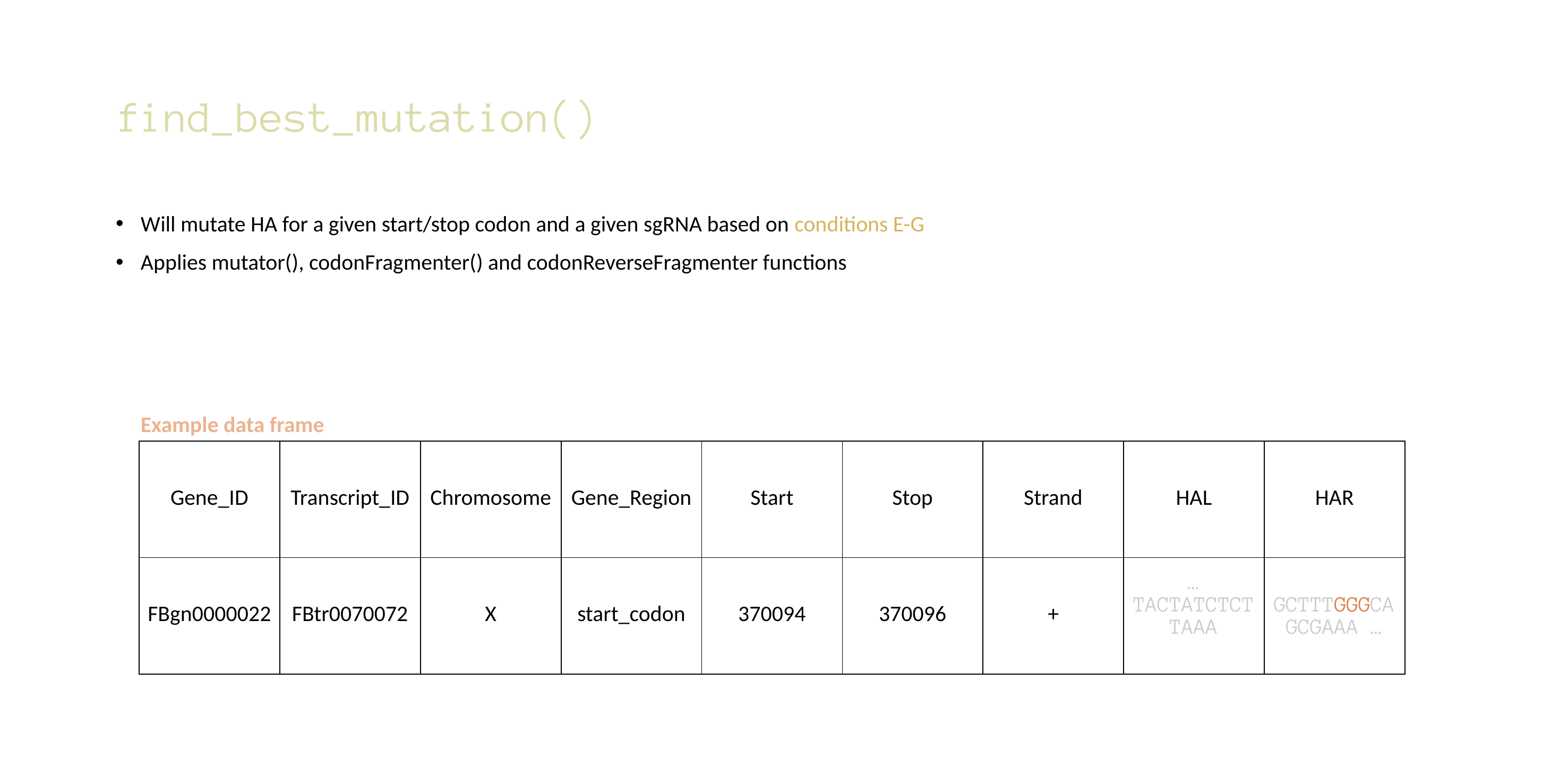

# find_best_mutation()
Will mutate HA for a given start/stop codon and a given sgRNA based on conditions E-G
Applies mutator(), codonFragmenter() and codonReverseFragmenter functions
Example data frame
| Gene\_ID | Transcript\_ID | Chromosome | Gene\_Region | Start | Stop | Strand | HAL | HAR |
| --- | --- | --- | --- | --- | --- | --- | --- | --- |
| FBgn0000022 | FBtr0070072 | X | start\_codon | 370094 | 370096 | + | … TACTATCTCTTAAA | GCTTTGGGCAGCGAAA … |